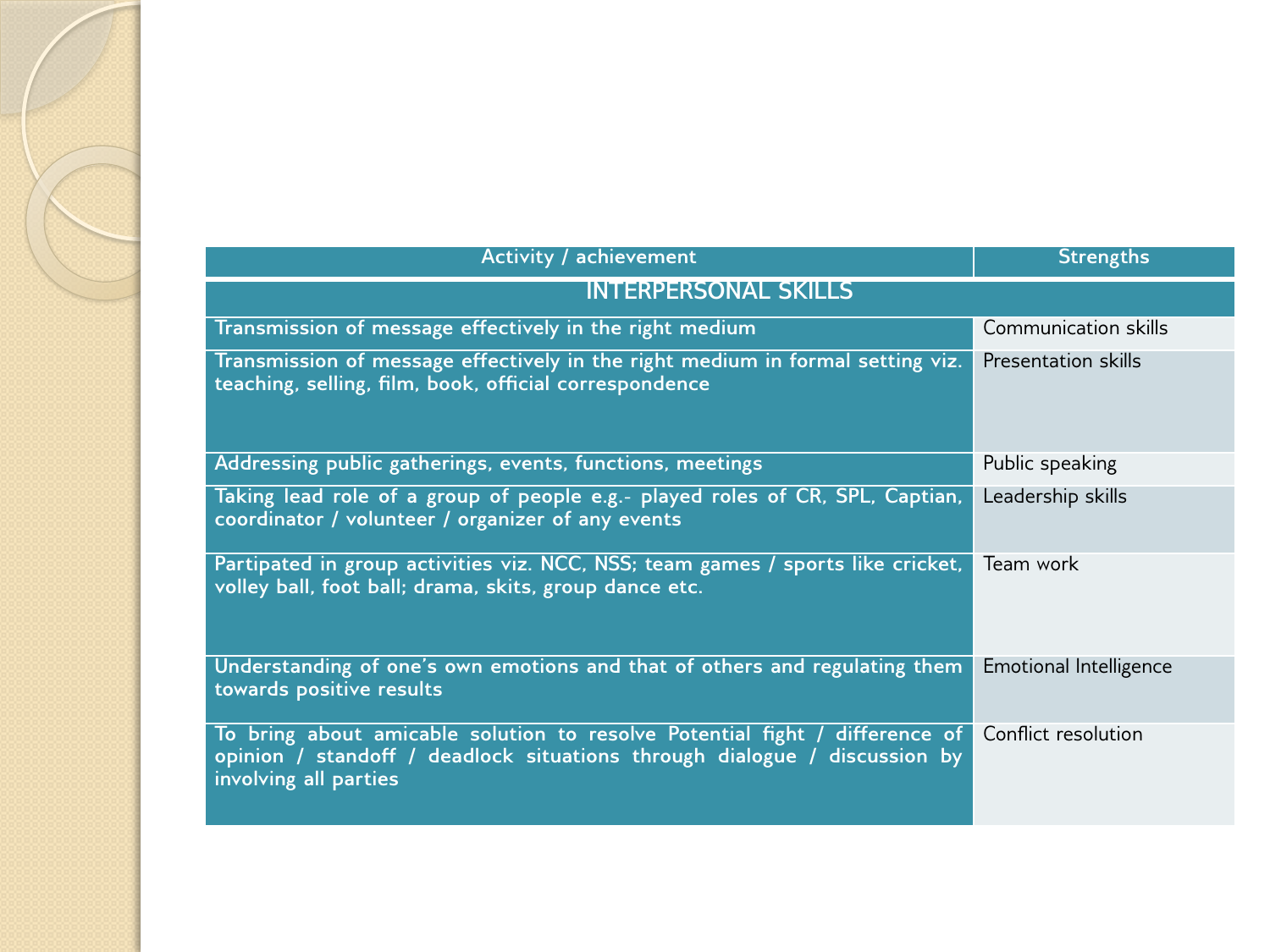

#
| Activity / achievement | Strengths |
| --- | --- |
| INTERPERSONAL SKILLS |  |
| Transmission of message effectively in the right medium | Communication skills |
| Transmission of message effectively in the right medium in formal setting viz. teaching, selling, film, book, official correspondence | Presentation skills |
| Addressing public gatherings, events, functions, meetings | Public speaking |
| Taking lead role of a group of people e.g.- played roles of CR, SPL, Captian, coordinator / volunteer / organizer of any events | Leadership skills |
| Partipated in group activities viz. NCC, NSS; team games / sports like cricket, volley ball, foot ball; drama, skits, group dance etc. | Team work |
| Understanding of one’s own emotions and that of others and regulating them towards positive results | Emotional Intelligence |
| To bring about amicable solution to resolve Potential fight / difference of opinion / standoff / deadlock situations through dialogue / discussion by involving all parties | Conflict resolution |